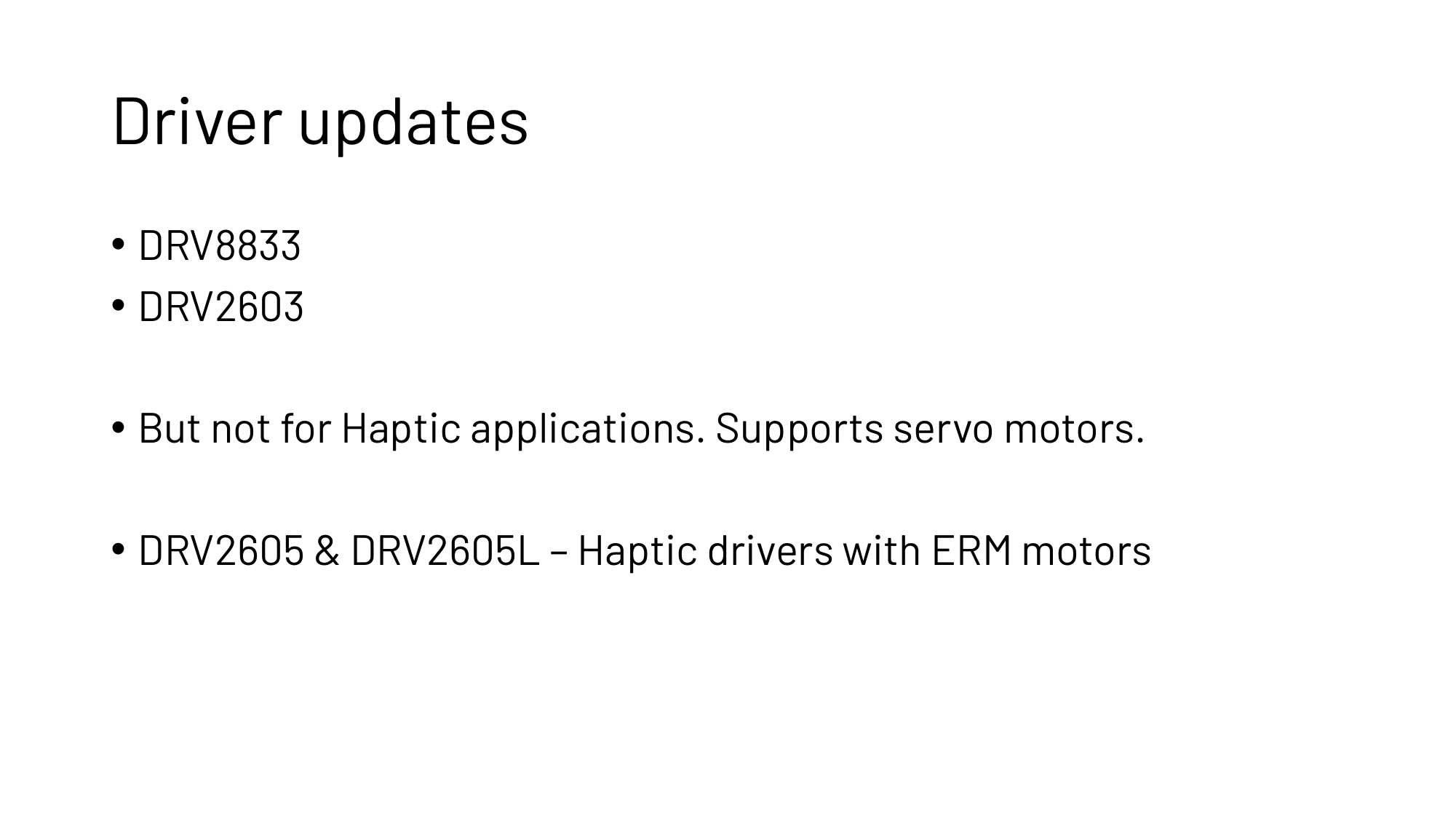

# Driver updates
DRV8833
DRV2603

But not for Haptic applications. Supports servo motors.

DRV2605 & DRV2605L – Haptic drivers with ERM motors